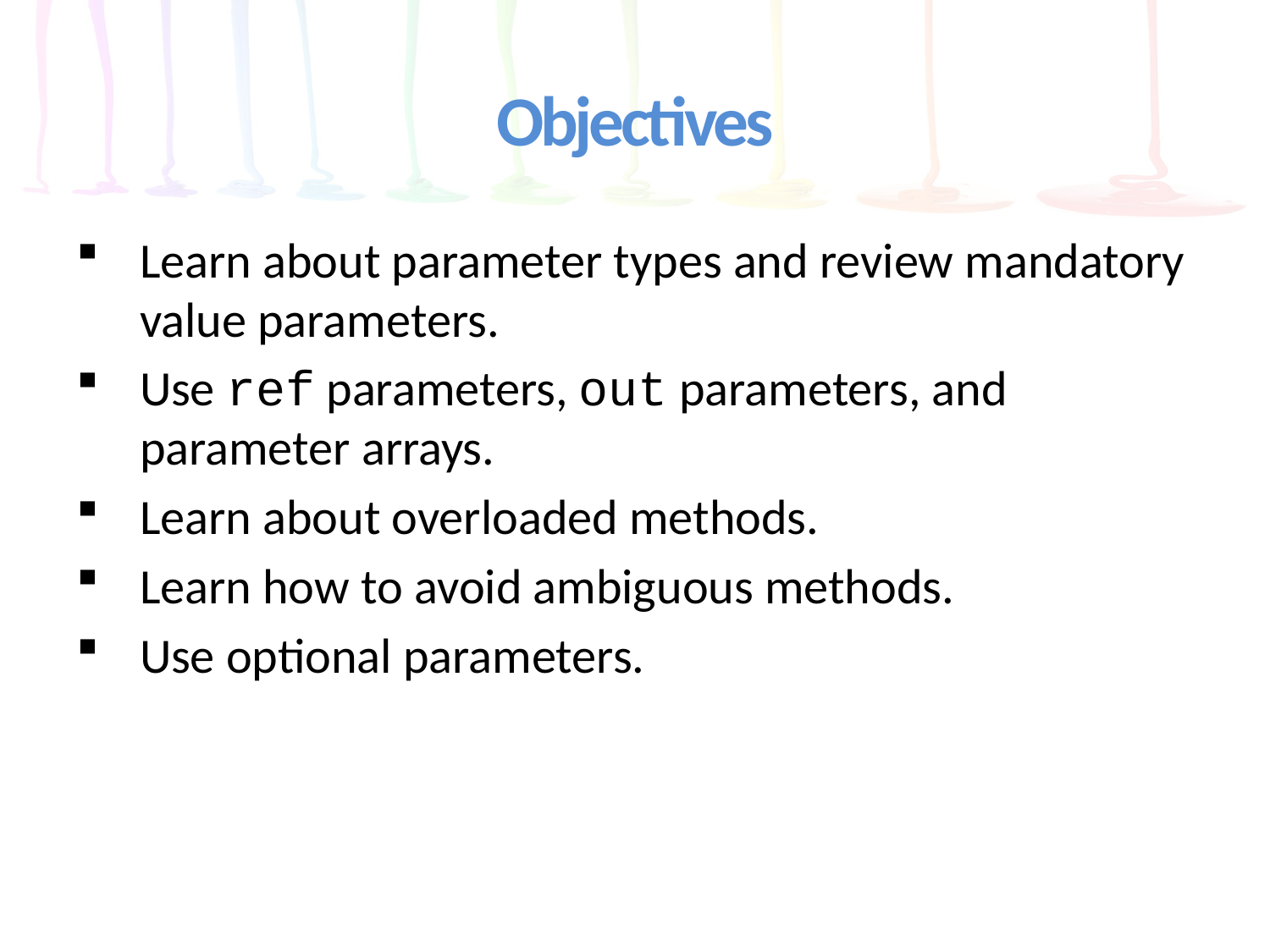

# Objectives
Learn about parameter types and review mandatory value parameters.
Use ref parameters, out parameters, and parameter arrays.
Learn about overloaded methods.
Learn how to avoid ambiguous methods.
Use optional parameters.